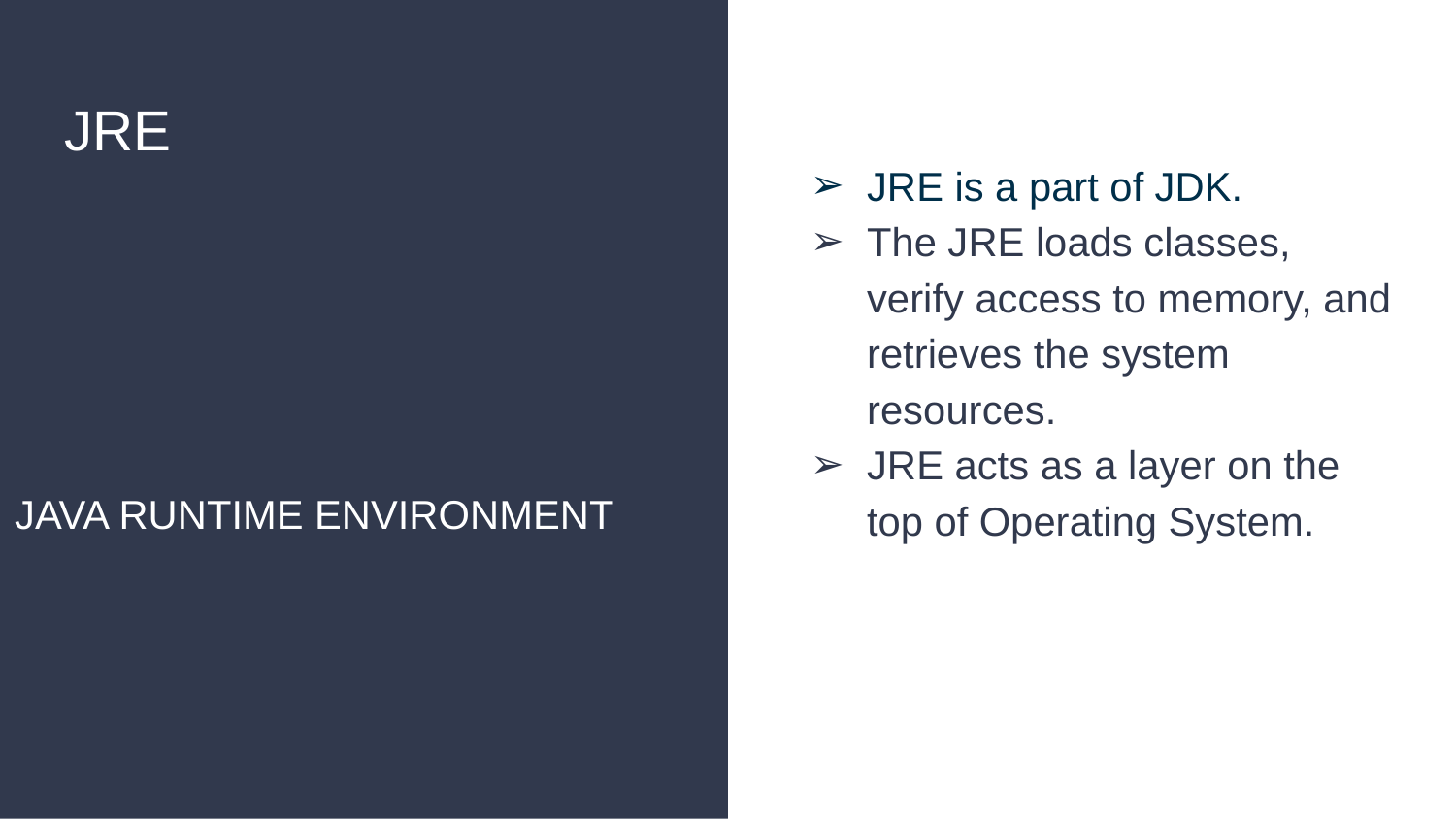

# JRE
JRE is a part of JDK.
The JRE loads classes, verify access to memory, and retrieves the system resources.
JRE acts as a layer on the top of Operating System.
JAVA RUNTIME ENVIRONMENT